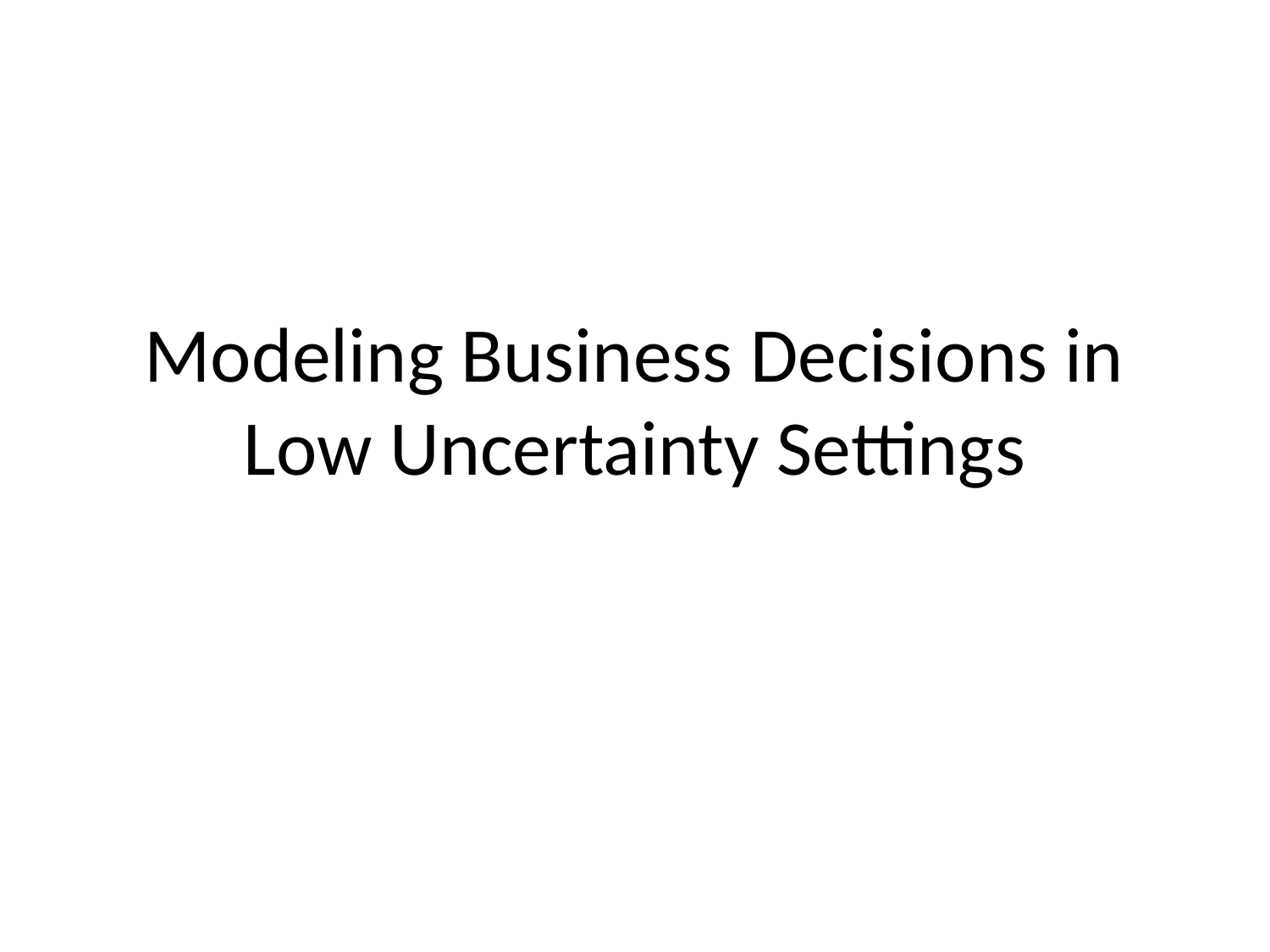

# Modeling Business Decisions in Low Uncertainty Settings